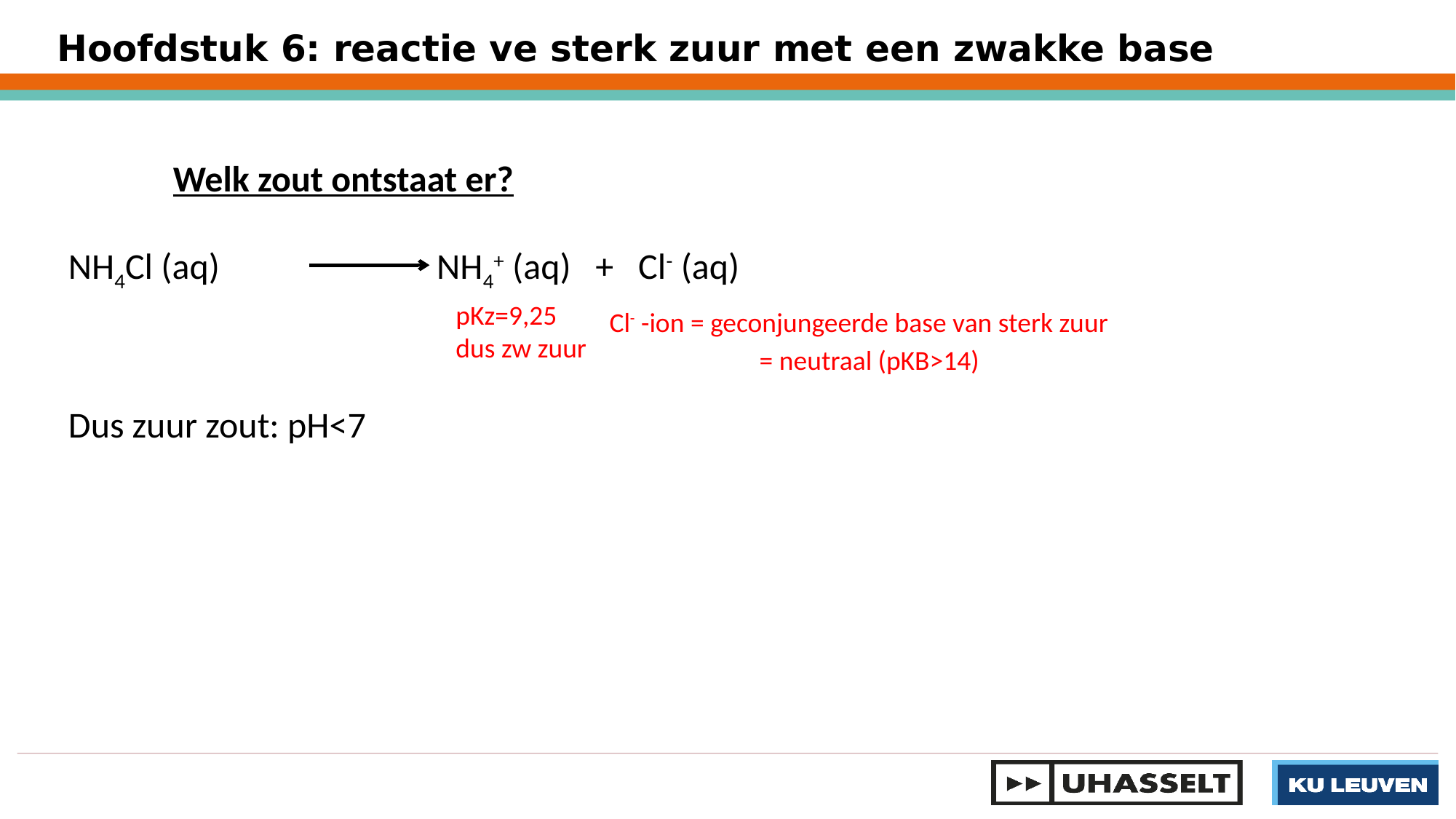

Hoofdstuk 6: reactie ve sterk zuur met een zwakke base
Welk zout ontstaat er?
NH4Cl (aq)		NH4+ (aq)   +   Cl- (aq)

Dus zuur zout: pH<7
pKz=9,25 dus zw zuur
Cl- -ion = geconjungeerde base van sterk zuur
		= neutraal (pKB>14)